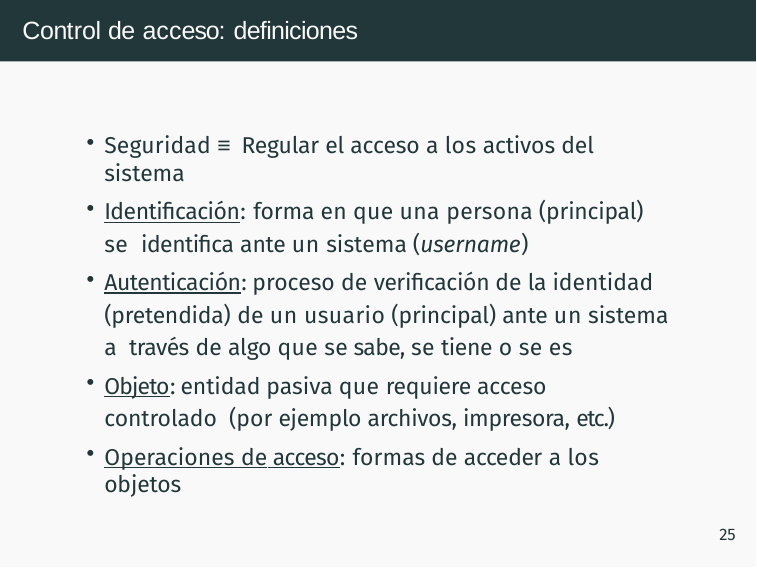

# Control de acceso: definiciones
Seguridad ≡ Regular el acceso a los activos del sistema
Identificación: forma en que una persona (principal) se  identifica ante un sistema (username)
Autenticación: proceso de verificación de la identidad  (pretendida) de un usuario (principal) ante un sistema a  través de algo que se sabe, se tiene o se es
Objeto: entidad pasiva que requiere acceso controlado  (por ejemplo archivos, impresora, etc.)
Operaciones de acceso: formas de acceder a los objetos
25